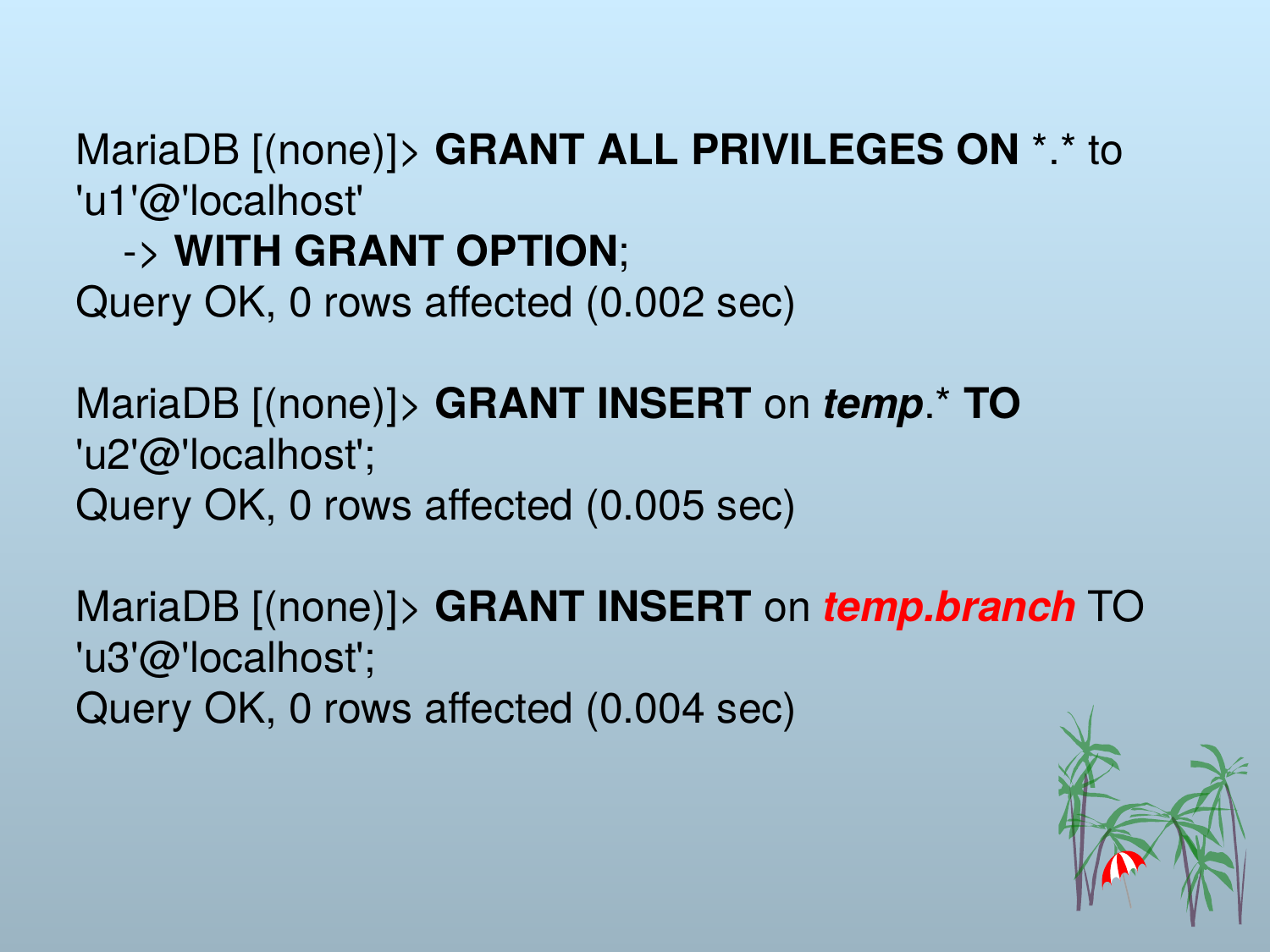

MariaDB [(none)]> GRANT ALL PRIVILEGES ON *.* to 'u1'@'localhost'
    -> WITH GRANT OPTION;
Query OK, 0 rows affected (0.002 sec)

MariaDB [(none)]> GRANT INSERT on temp.* TO 'u2'@'localhost';
Query OK, 0 rows affected (0.005 sec)

MariaDB [(none)]> GRANT INSERT on temp.branch TO 'u3'@'localhost';
Query OK, 0 rows affected (0.004 sec)